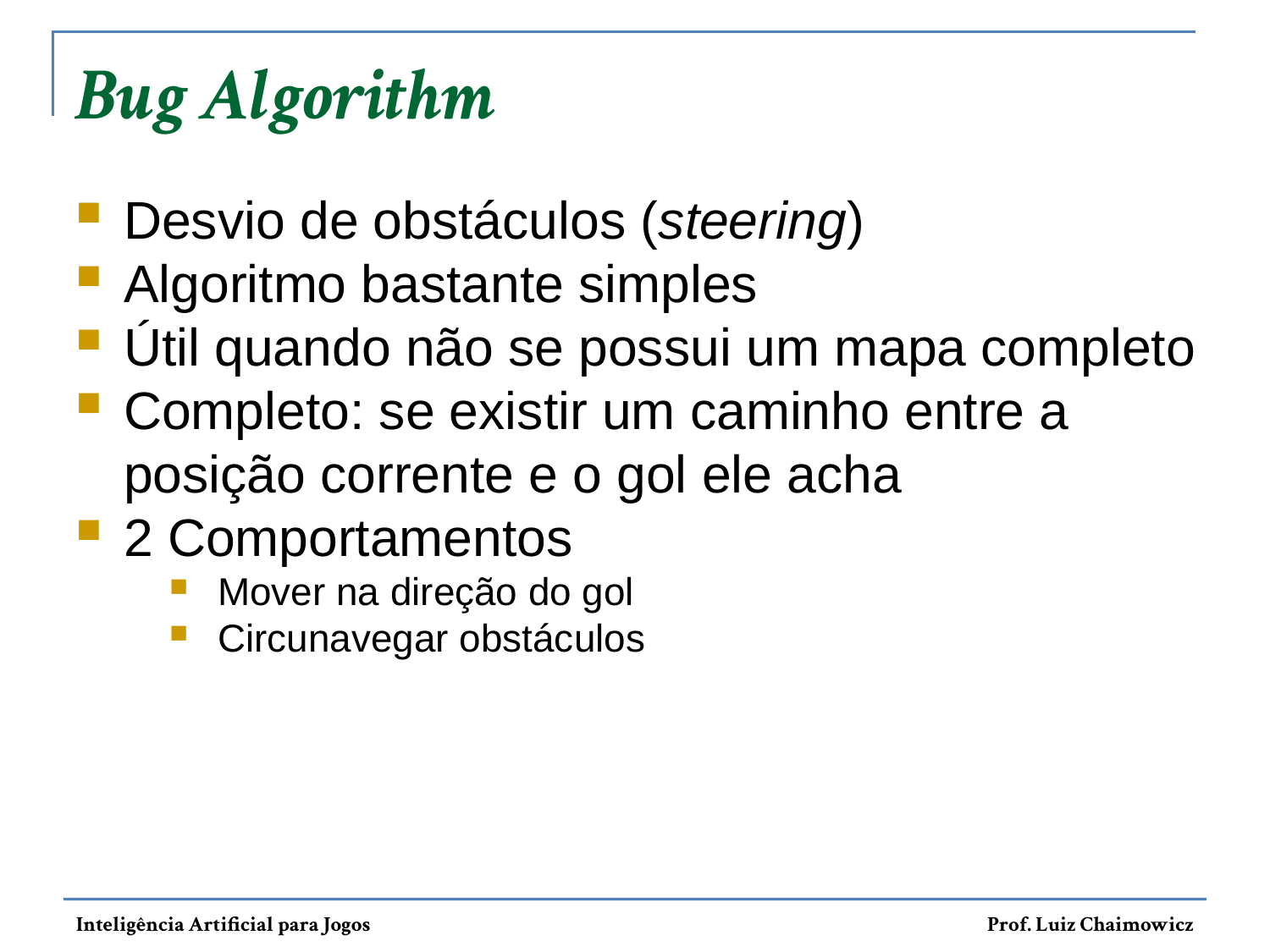

Bug Algorithm
Desvio de obstáculos (steering)
Algoritmo bastante simples
Útil quando não se possui um mapa completo
Completo: se existir um caminho entre a posição corrente e o gol ele acha
2 Comportamentos
Mover na direção do gol
Circunavegar obstáculos

Inteligência Artificial para Jogos